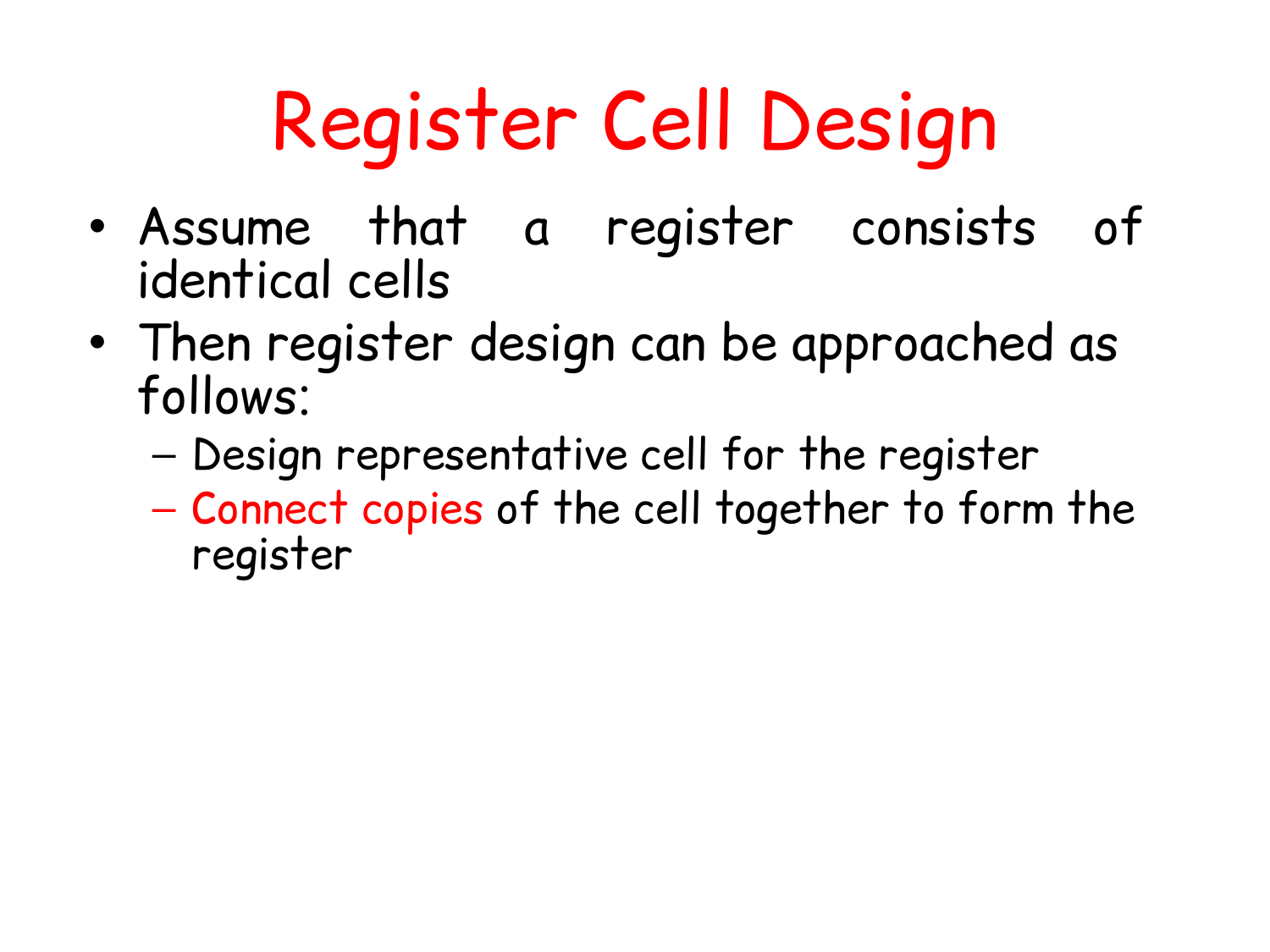

# Register Cell Design
Assume that a register consists of identical cells
Then register design can be approached as follows:
Design representative cell for the register
Connect copies of the cell together to form the register